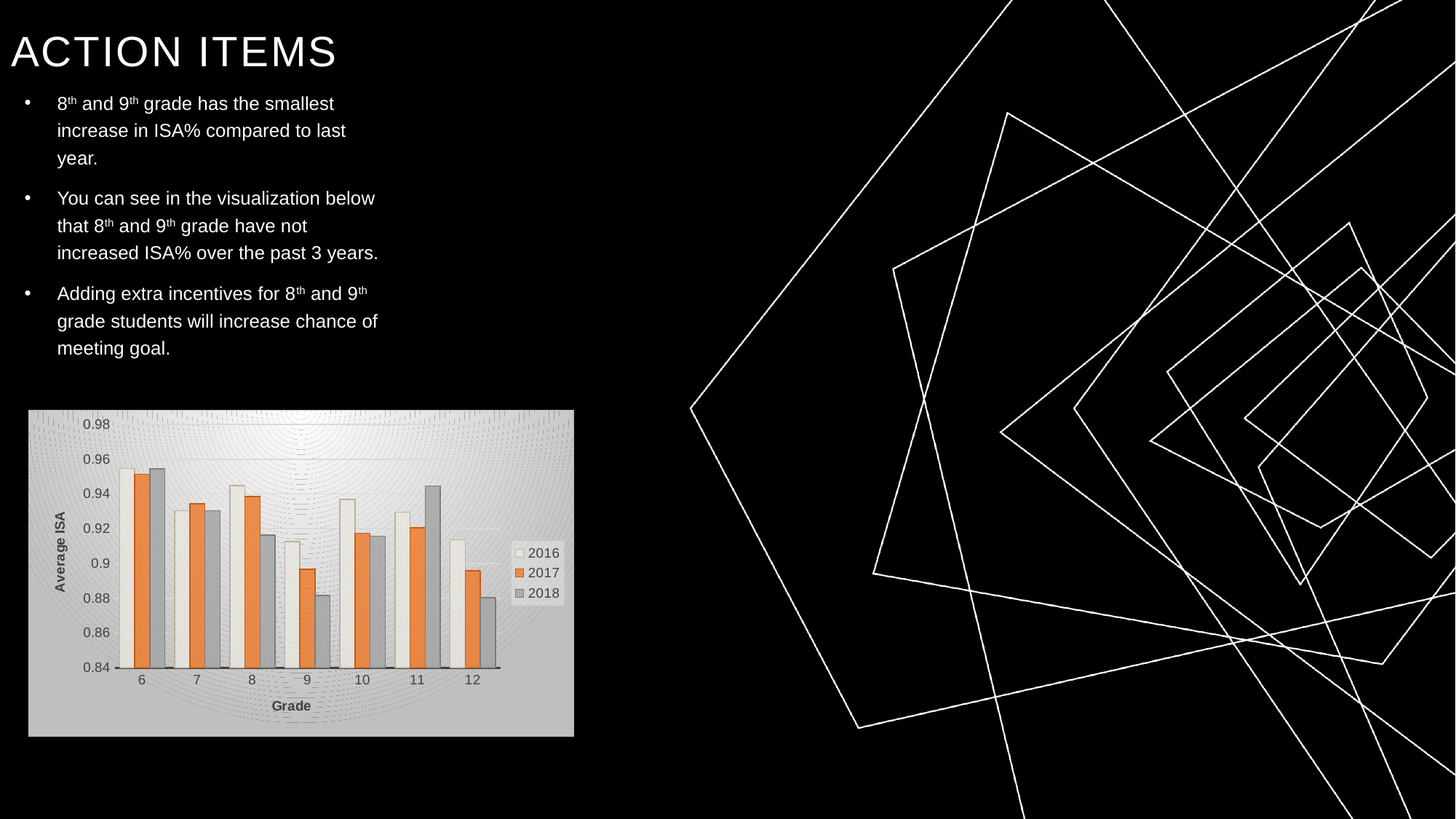

# Action Items
8th and 9th grade has the smallest increase in ISA% compared to last year.
You can see in the visualization below that 8th and 9th grade have not increased ISA% over the past 3 years.
Adding extra incentives for 8th and 9th grade students will increase chance of meeting goal.

### Chart

| Category | 2016 | 2017 | 2018 |
|---|---|---|---|
| 6 | 0.95462 | 0.9513300000000001 | 0.9544 |
| 7 | 0.93034 | 0.9342899999999998 | 0.9304 |
| 8 | 0.9449200000000001 | 0.9385900000000001 | 0.9164 |
| 9 | 0.9125 | 0.8965900000000001 | 0.8817 |
| 10 | 0.9368000000000001 | 0.9174899999999999 | 0.9157 |
| 11 | 0.9296199999999999 | 0.9206000000000001 | 0.9447 |
| 12 | 0.91358 | 0.8957799999999999 | 0.8804 |